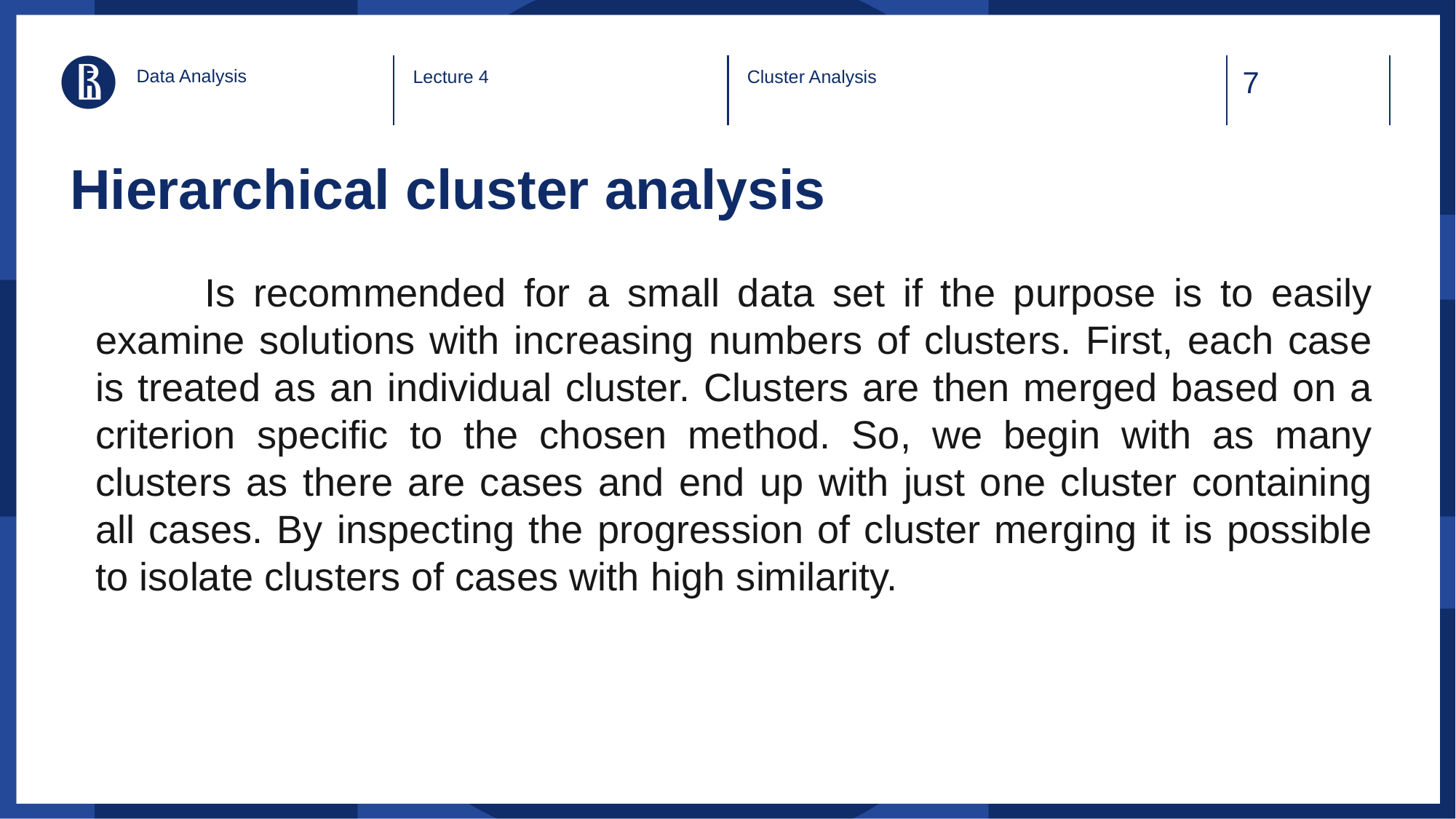

Data Analysis
Lecture 4
Cluster Analysis
# Hierarchical cluster analysis
	Is recommended for a small data set if the purpose is to easily examine solutions with increasing numbers of clusters. First, each case is treated as an individual cluster. Clusters are then merged based on a criterion specific to the chosen method. So, we begin with as many clusters as there are cases and end up with just one cluster containing all cases. By inspecting the progression of cluster merging it is possible to isolate clusters of cases with high similarity.